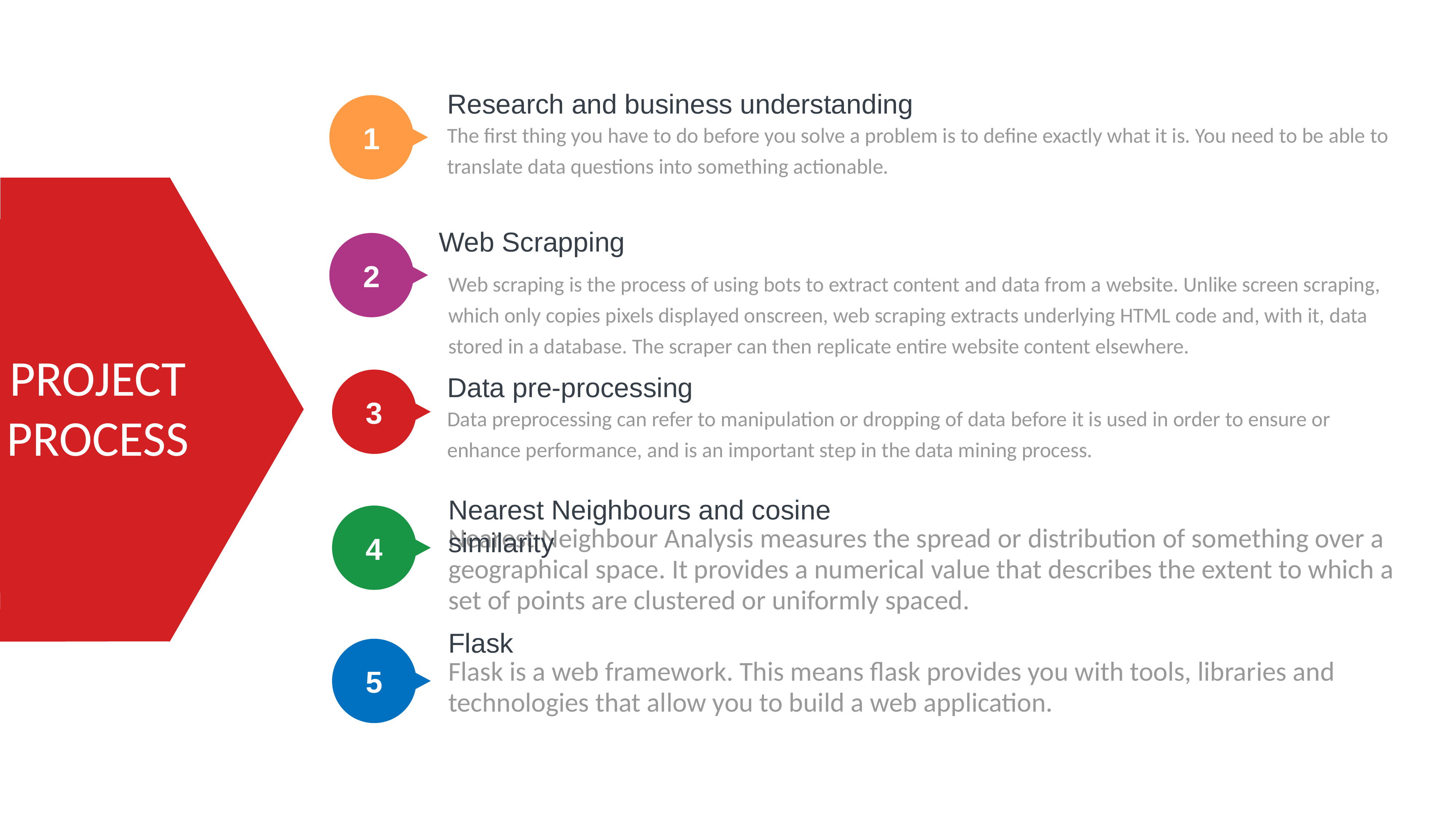

Research and business understanding
The first thing you have to do before you solve a problem is to define exactly what it is. You need to be able to translate data questions into something actionable.
1

PROJECT
PROCESS
Web Scrapping
2

Web scraping is the process of using bots to extract content and data from a website. Unlike screen scraping, which only copies pixels displayed onscreen, web scraping extracts underlying HTML code and, with it, data stored in a database. The scraper can then replicate entire website content elsewhere.

Data pre-processing
Data preprocessing can refer to manipulation or dropping of data before it is used in order to ensure or enhance performance, and is an important step in the data mining process.
3

Nearest Neighbours and cosine similarity
Nearest Neighbour Analysis measures the spread or distribution of something over a geographical space. It provides a numerical value that describes the extent to which a set of points are clustered or uniformly spaced.
4

Flask
Flask is a web framework. This means flask provides you with tools, libraries and technologies that allow you to build a web application.
5